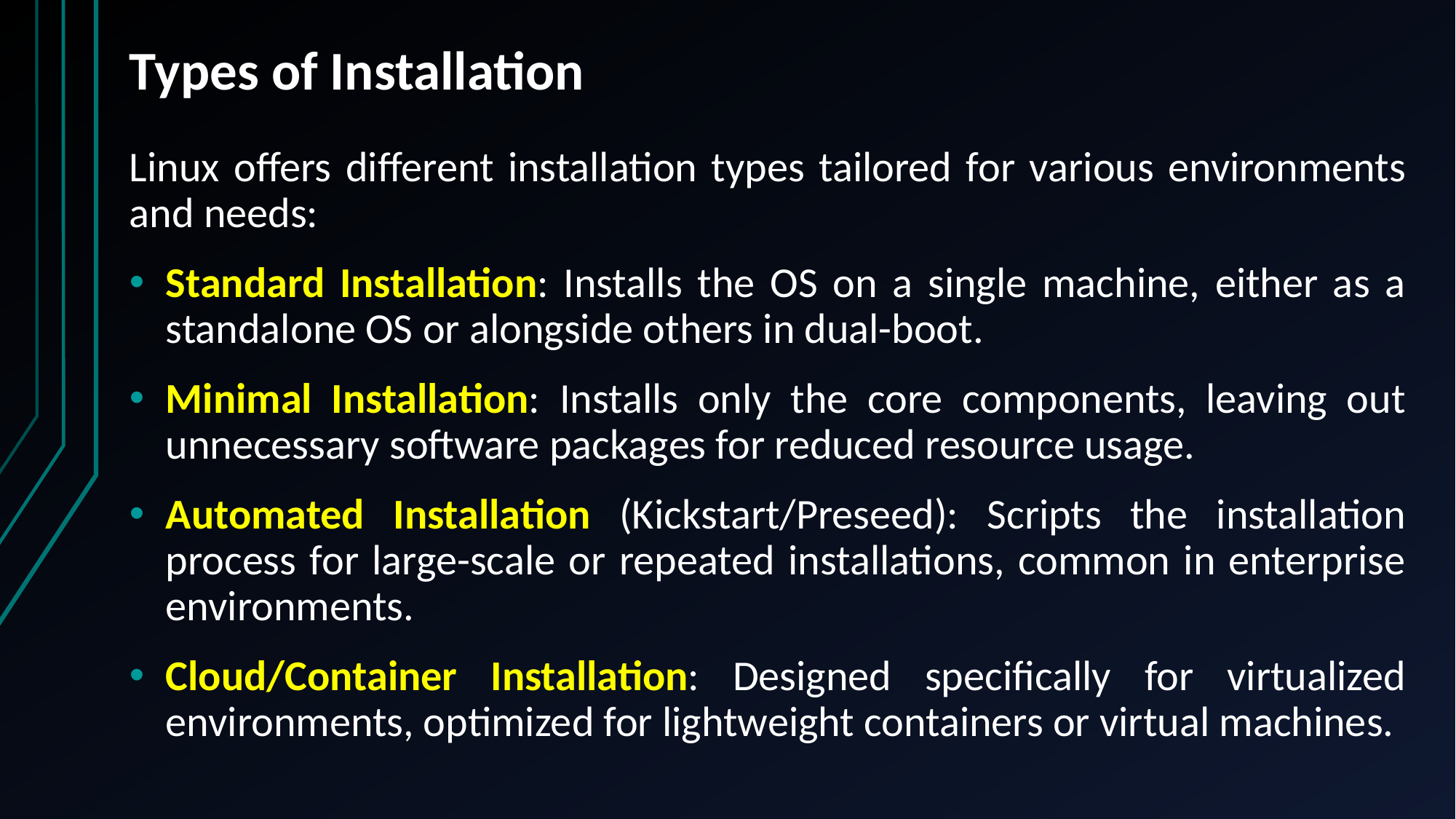

# Types of Installation
Linux offers different installation types tailored for various environments and needs:
Standard Installation: Installs the OS on a single machine, either as a standalone OS or alongside others in dual-boot.
Minimal Installation: Installs only the core components, leaving out unnecessary software packages for reduced resource usage.
Automated Installation (Kickstart/Preseed): Scripts the installation process for large-scale or repeated installations, common in enterprise environments.
Cloud/Container Installation: Designed specifically for virtualized environments, optimized for lightweight containers or virtual machines.